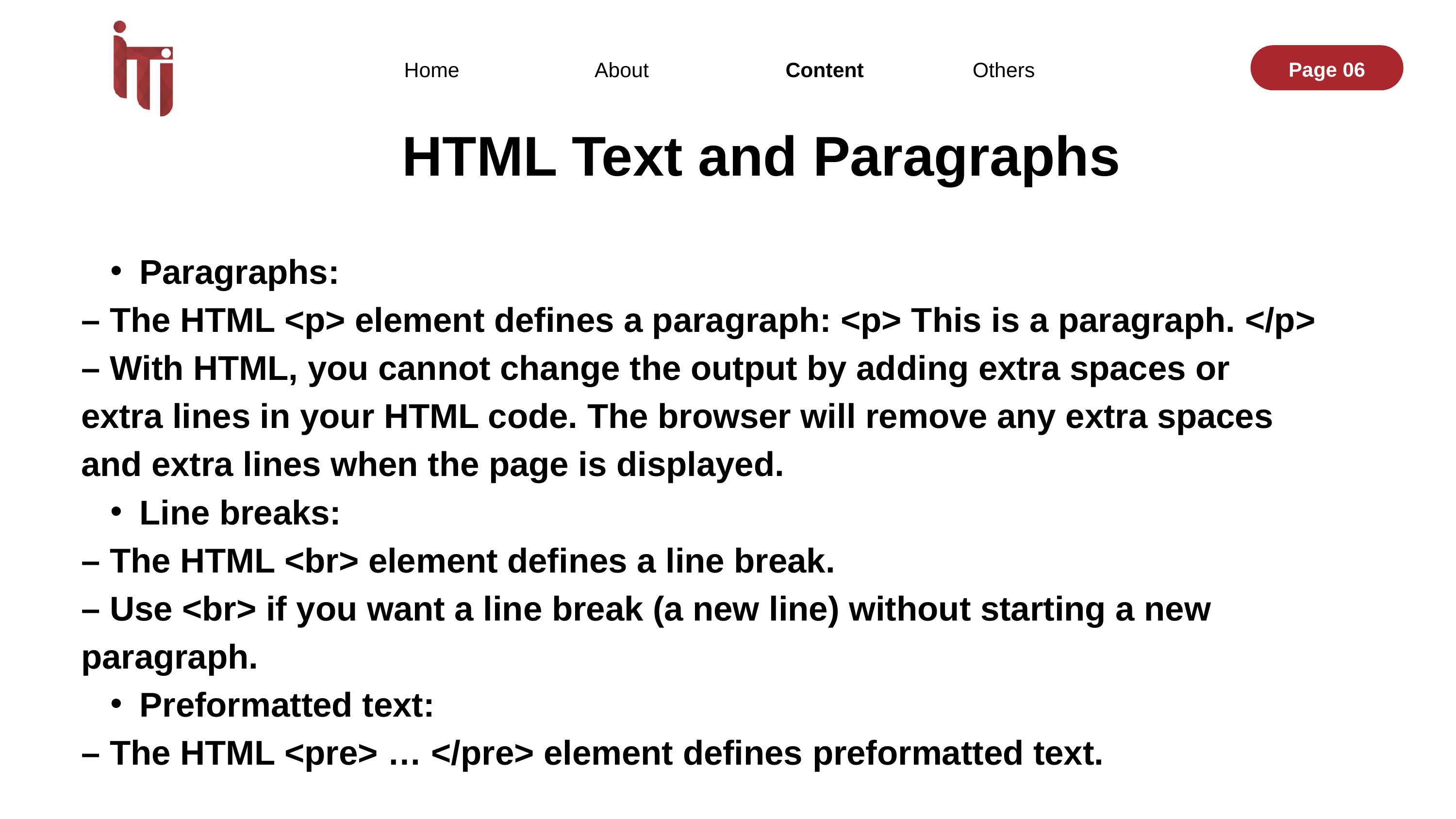

Page 05
Page 06
Home
Others
About
Content
HTML Text and Paragraphs
Paragraphs:
– The HTML <p> element defines a paragraph: <p> This is a paragraph. </p>
– With HTML, you cannot change the output by adding extra spaces or
extra lines in your HTML code. The browser will remove any extra spaces and extra lines when the page is displayed.
Line breaks:
– The HTML <br> element defines a line break.
– Use <br> if you want a line break (a new line) without starting a new paragraph.
Preformatted text:
– The HTML <pre> … </pre> element defines preformatted text.